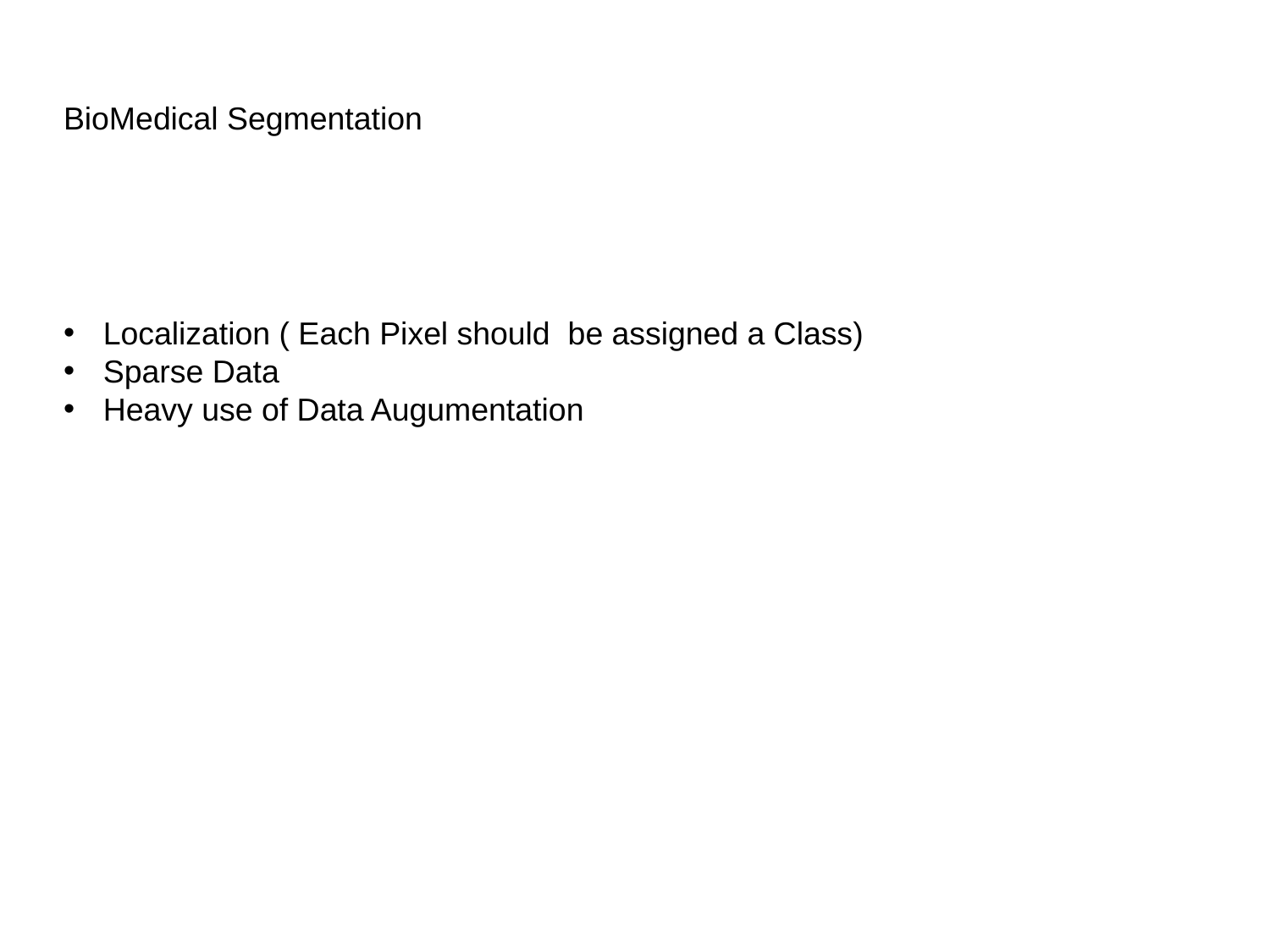

# BioMedical Segmentation
Localization ( Each Pixel should  be assigned a Class)
Sparse Data
Heavy use of Data Augumentation